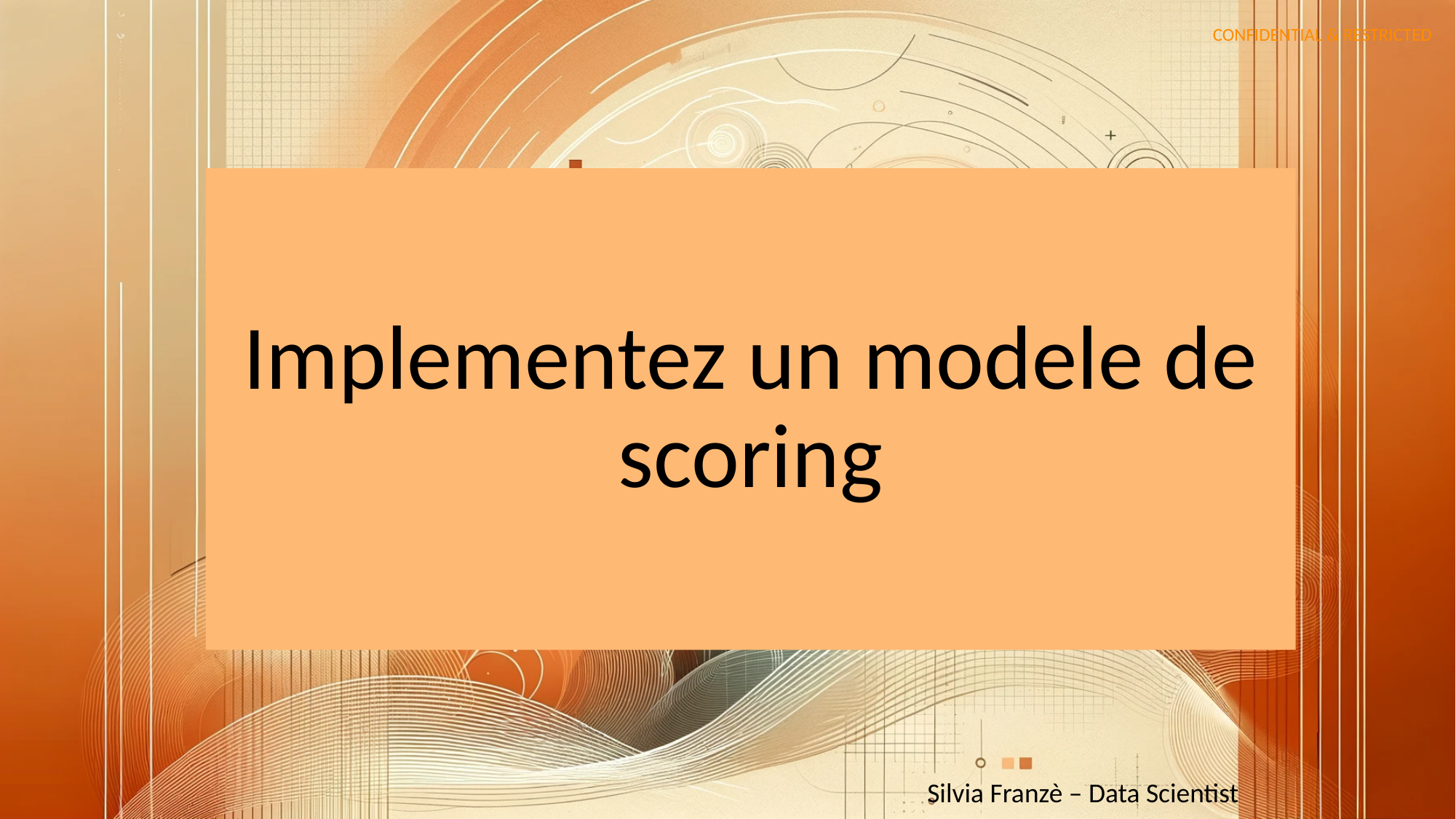

# Implementez un modele de scoring
Silvia Franzè – Data Scientist